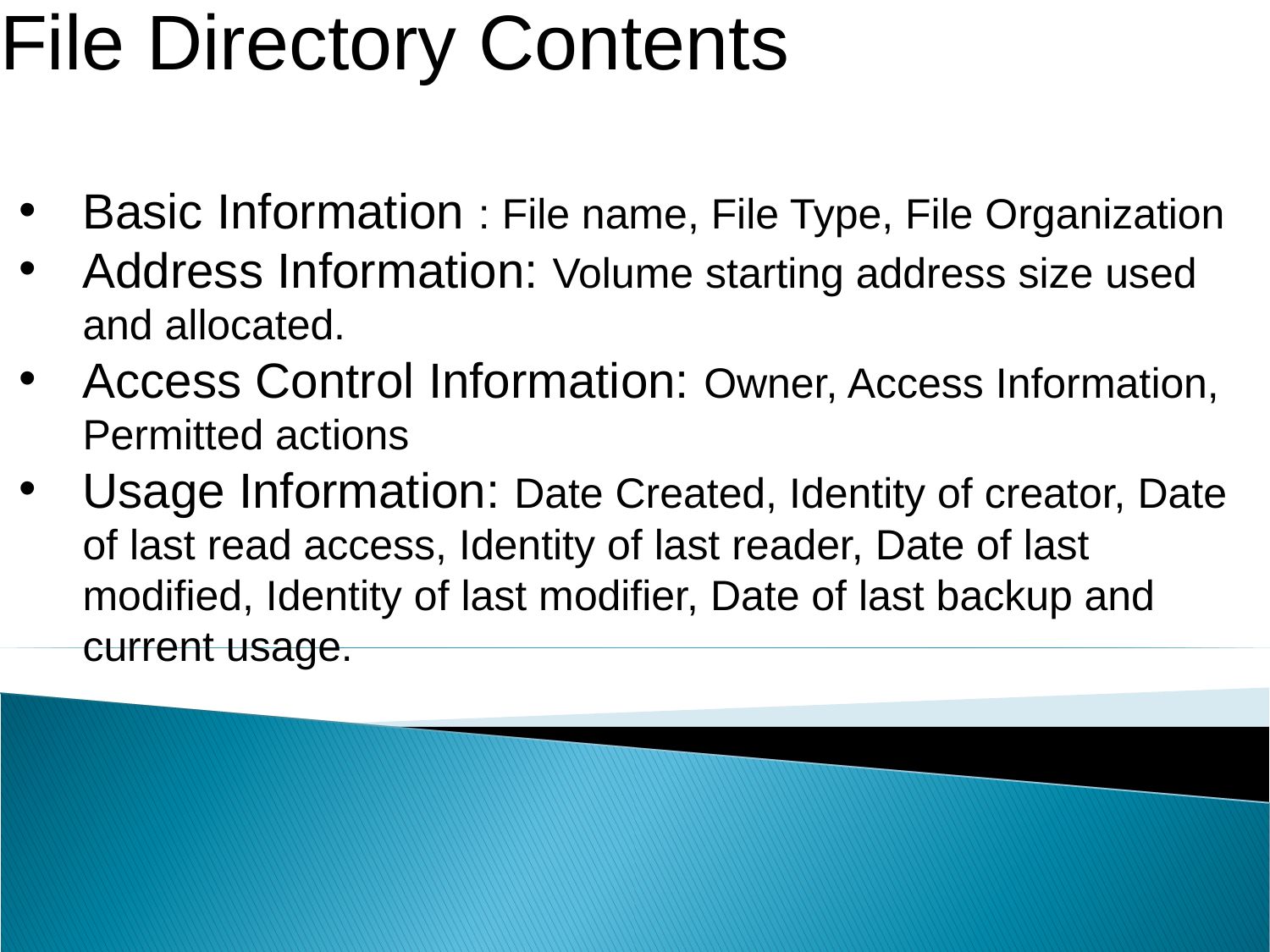

# File Directory Contents
Basic Information : File name, File Type, File Organization
Address Information: Volume starting address size used and allocated.
Access Control Information: Owner, Access Information, Permitted actions
Usage Information: Date Created, Identity of creator, Date of last read access, Identity of last reader, Date of last modified, Identity of last modifier, Date of last backup and current usage.